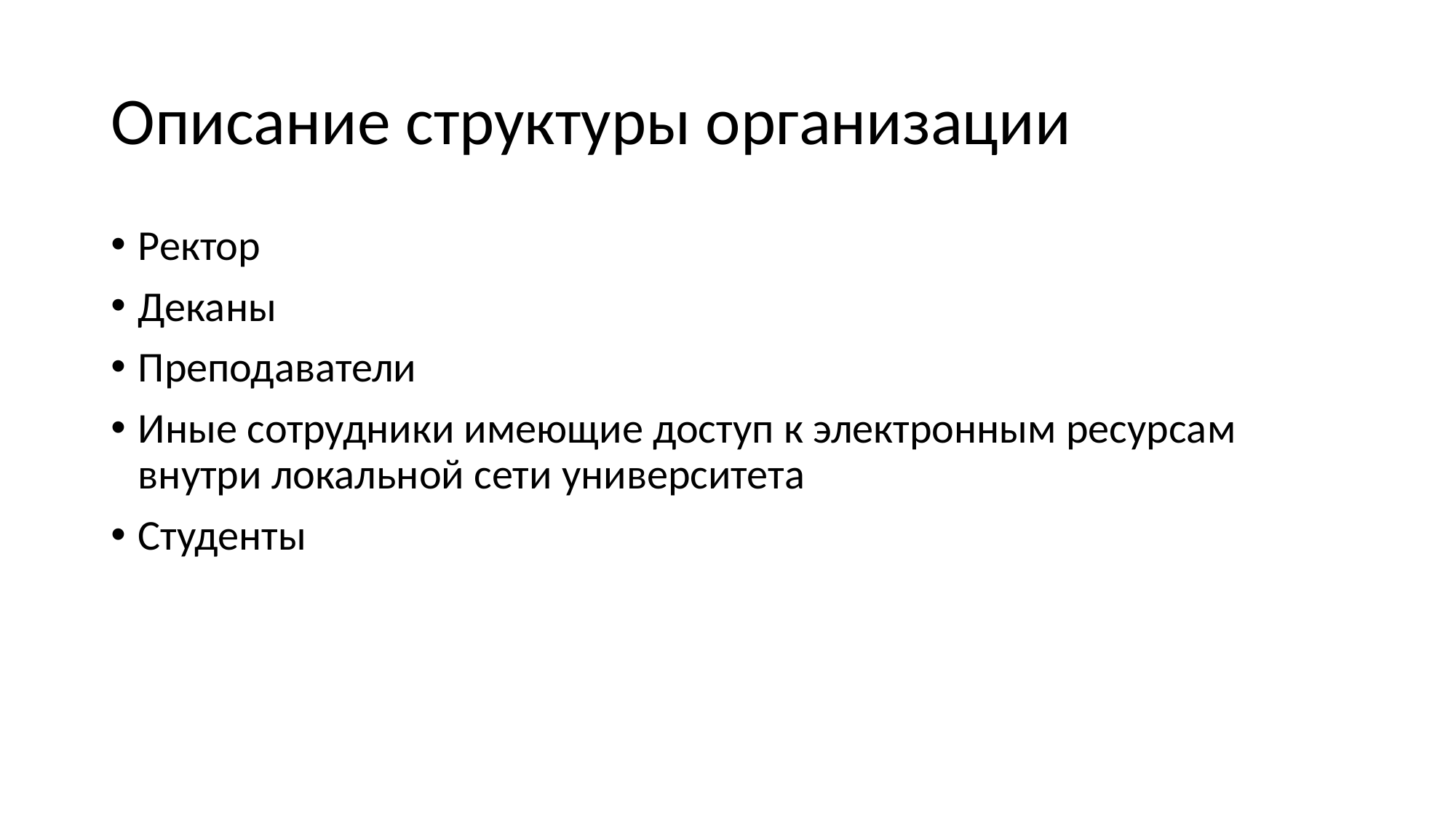

# Описание структуры организации
Ректор
Деканы
Преподаватели
Иные сотрудники имеющие доступ к электронным ресурсам внутри локальной сети университета
Студенты